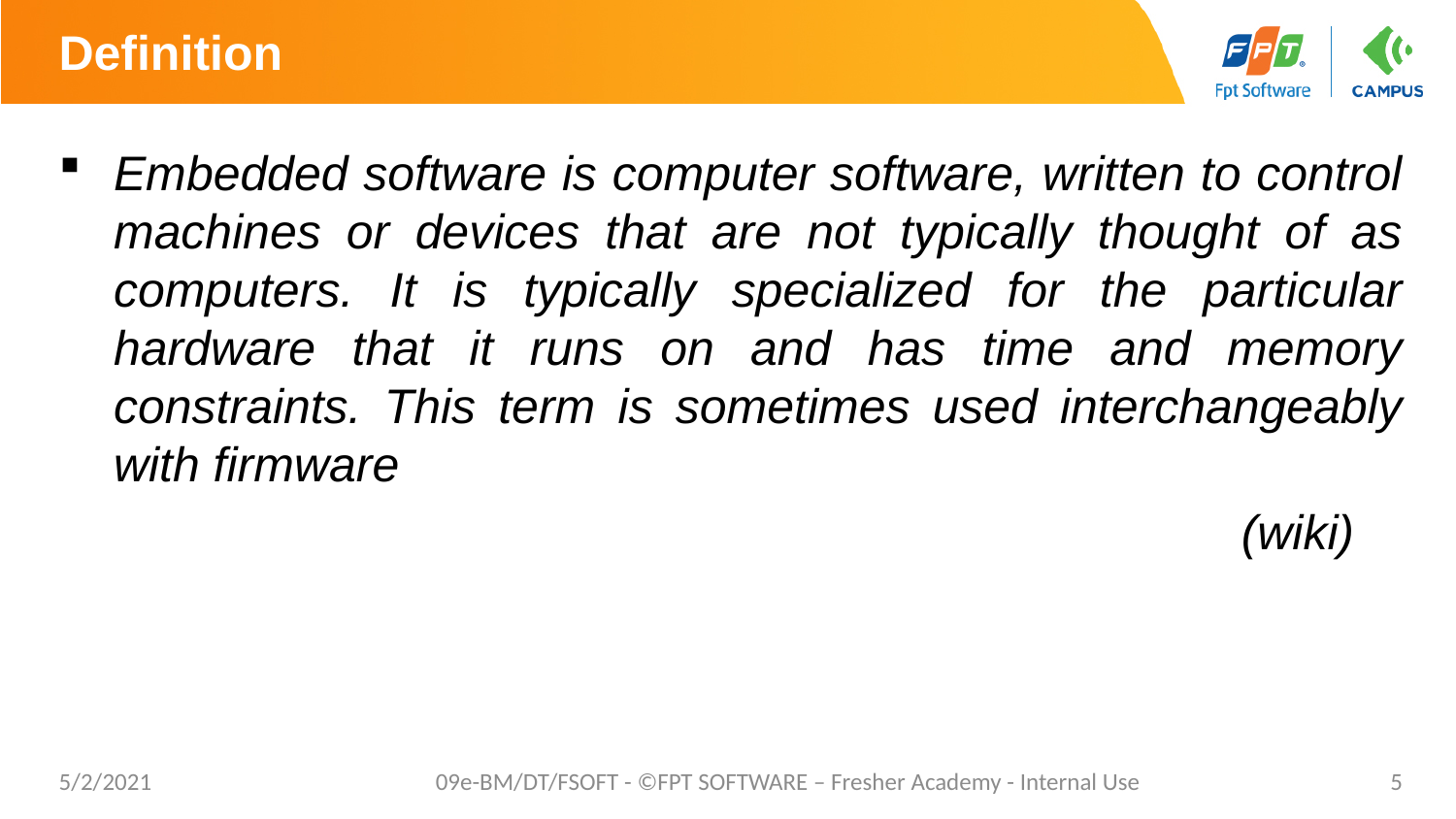

# Definition
Embedded software is computer software, written to control machines or devices that are not typically thought of as computers. It is typically specialized for the particular hardware that it runs on and has time and memory constraints. This term is sometimes used interchangeably with firmware
                                                                                       (wiki)
5/2/2021
09e-BM/DT/FSOFT - ©FPT SOFTWARE – Fresher Academy - Internal Use
5